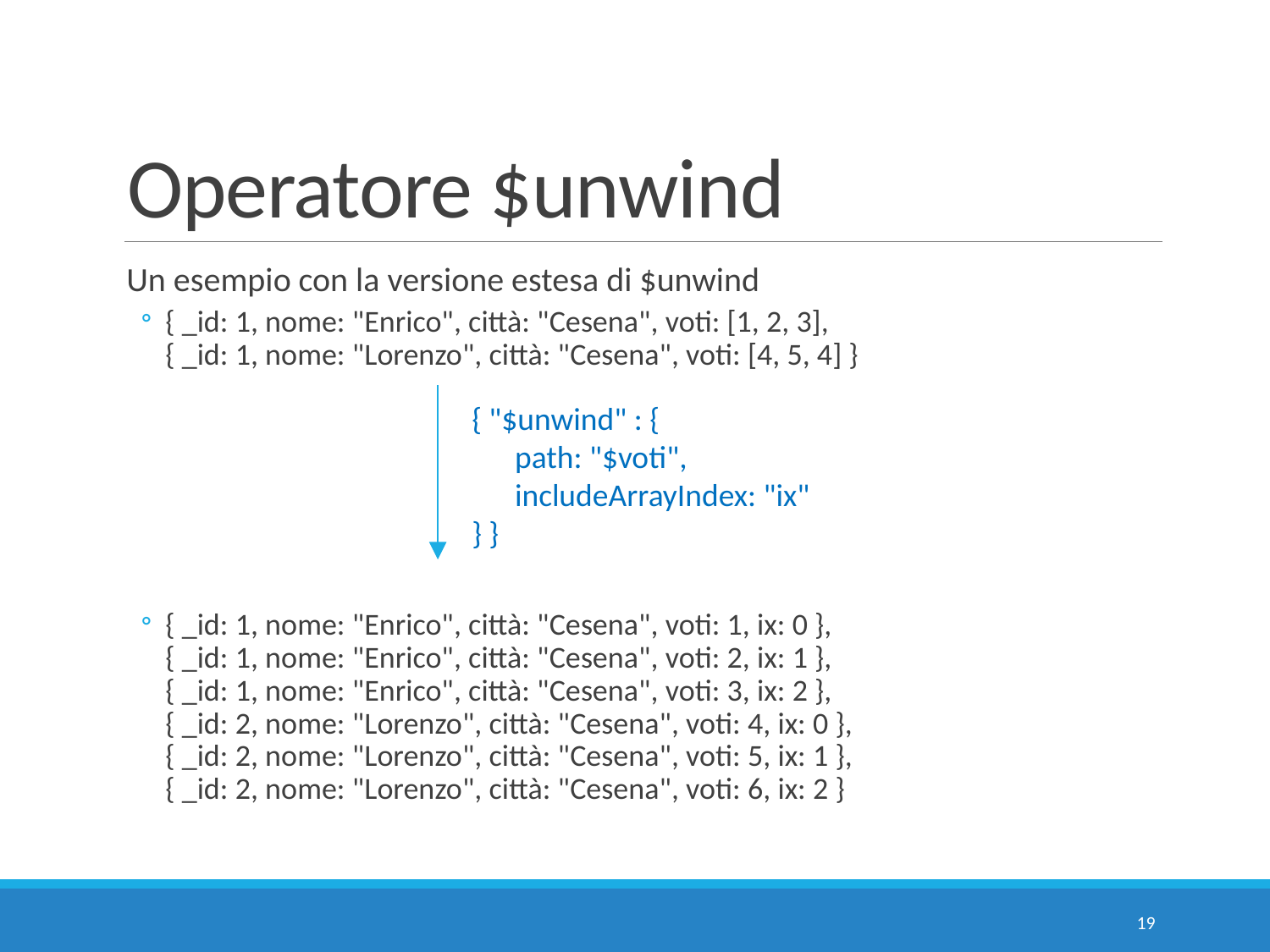

# Operatore $unwind
Un esempio con la versione estesa di $unwind
{ _id: 1, nome: "Enrico", città: "Cesena", voti: [1, 2, 3],
{ _id: 1, nome: "Lorenzo", città: "Cesena", voti: [4, 5, 4] }

{ _id: 1, nome: "Enrico", città: "Cesena", voti: 1, ix: 0 },
{ _id: 1, nome: "Enrico", città: "Cesena", voti: 2, ix: 1 },
{ _id: 1, nome: "Enrico", città: "Cesena", voti: 3, ix: 2 },
{ _id: 2, nome: "Lorenzo", città: "Cesena", voti: 4, ix: 0 },
{ _id: 2, nome: "Lorenzo", città: "Cesena", voti: 5, ix: 1 },
{ _id: 2, nome: "Lorenzo", città: "Cesena", voti: 6, ix: 2 }
{ "$unwind" : {
      path: "$voti",
      includeArrayIndex: "ix"
} }
19